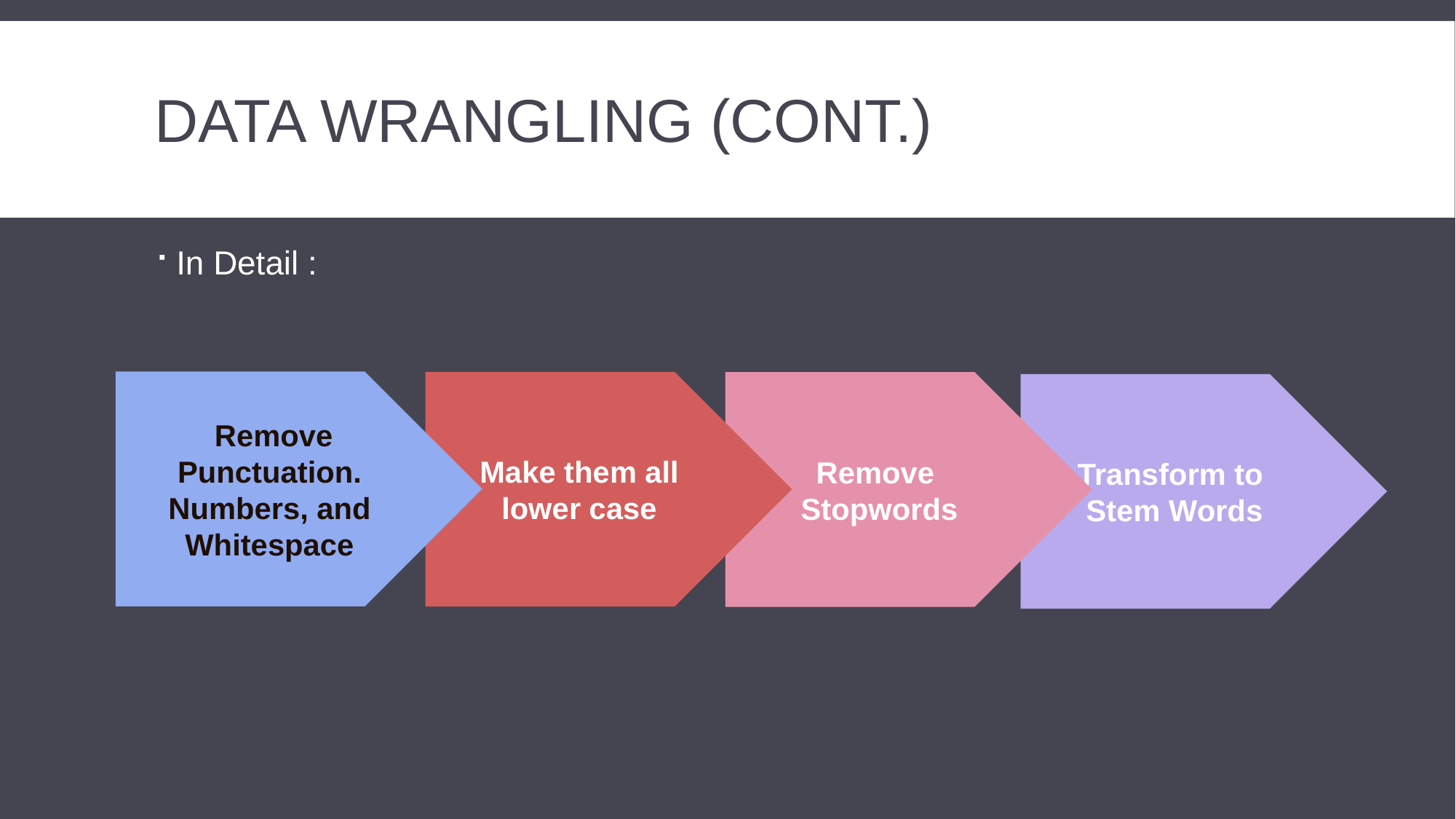

# Data Wrangling (Cont.)
In Detail :
 Remove Punctuation. Numbers, and Whitespace
Make them all
lower case
Remove
Stopwords
Transform to
Stem Words